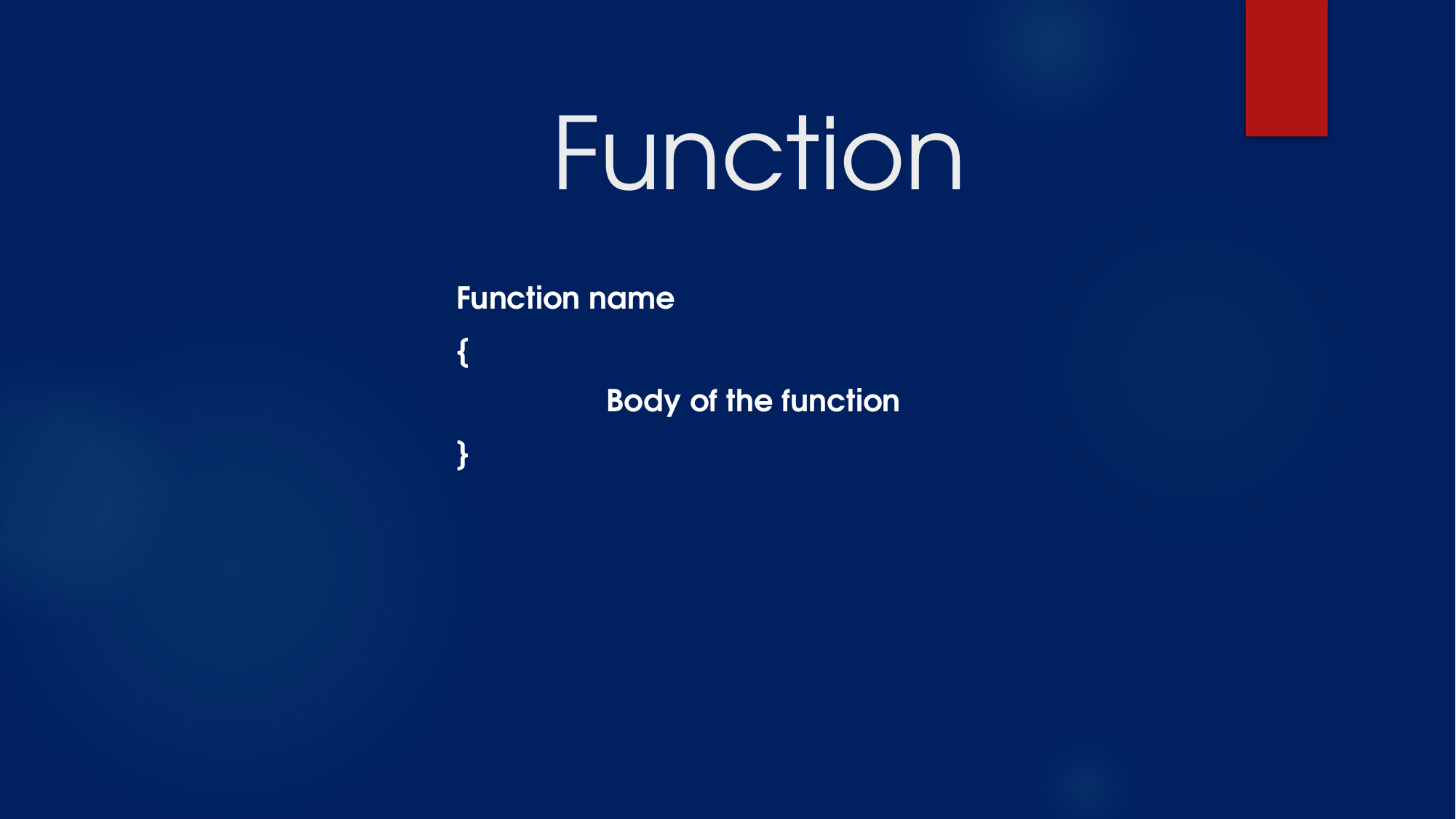

# Function
Function name
{
		Body of the function
}